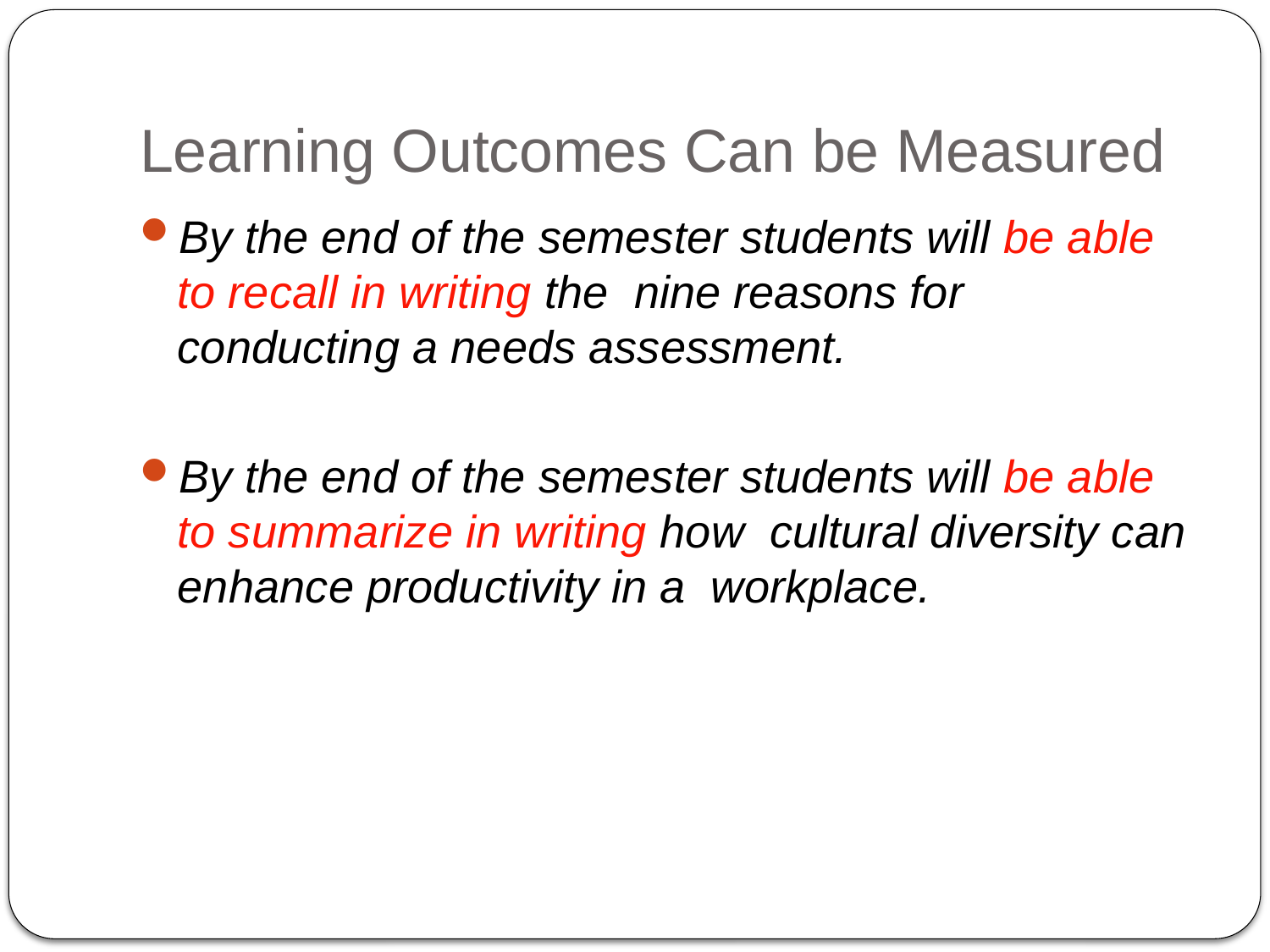

# Learning Outcomes Can be Measured
By the end of the semester students will be able to recall in writing the  nine reasons for conducting a needs assessment.

By the end of the semester students will be able to summarize in writing how  cultural diversity can enhance productivity in a  workplace.